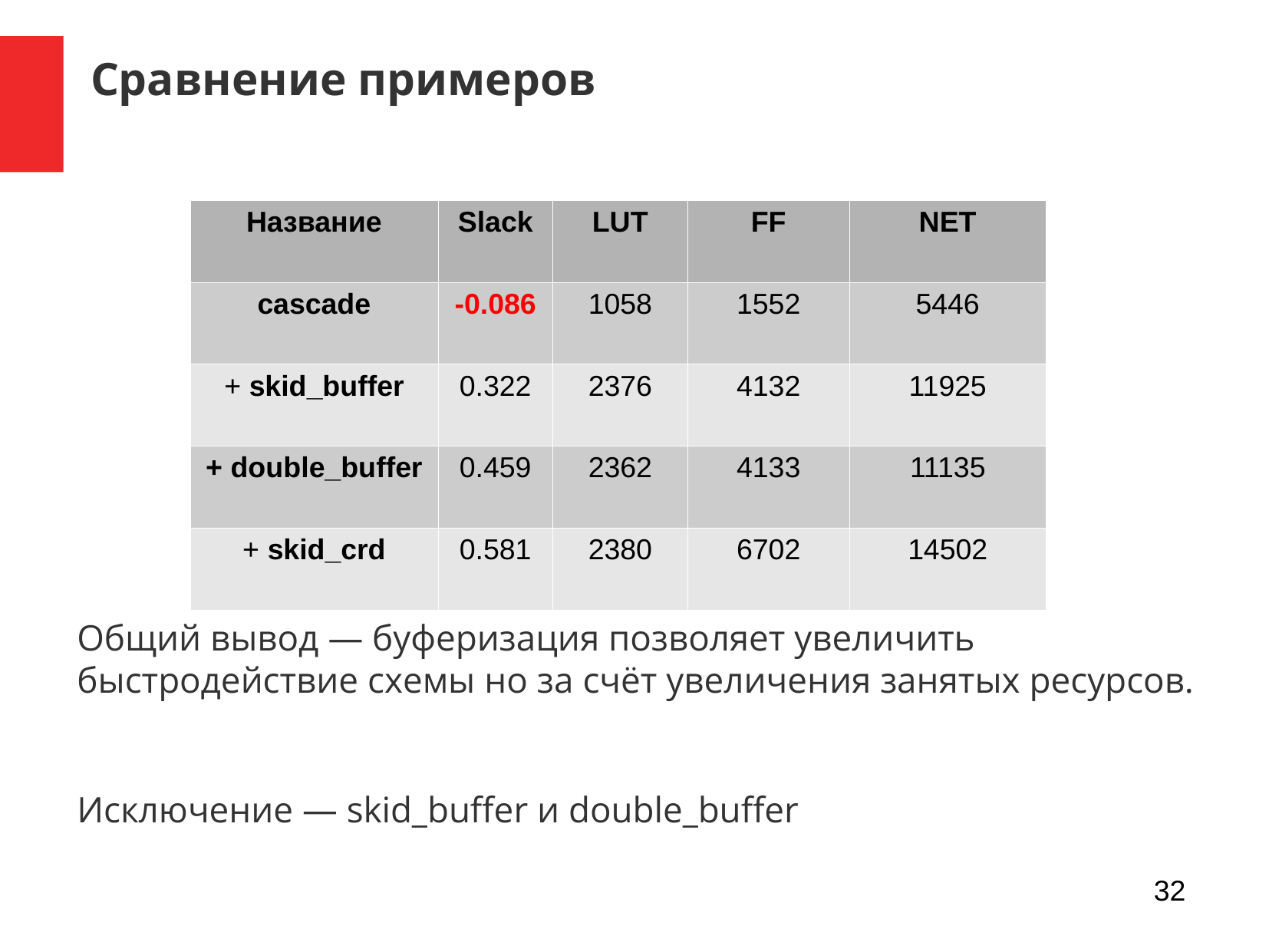

Сравнение примеров
| Название | Slack | LUT | FF | NET |
| --- | --- | --- | --- | --- |
| cascade | -0.086 | 1058 | 1552 | 5446 |
| + skid\_buffer | 0.322 | 2376 | 4132 | 11925 |
| + double\_buffer | 0.459 | 2362 | 4133 | 11135 |
| + skid\_crd | 0.581 | 2380 | 6702 | 14502 |
Общий вывод — буферизация позволяет увеличить быстродействие схемы но за счёт увеличения занятых ресурсов.

Исключение — skid_buffer и double_buffer
32